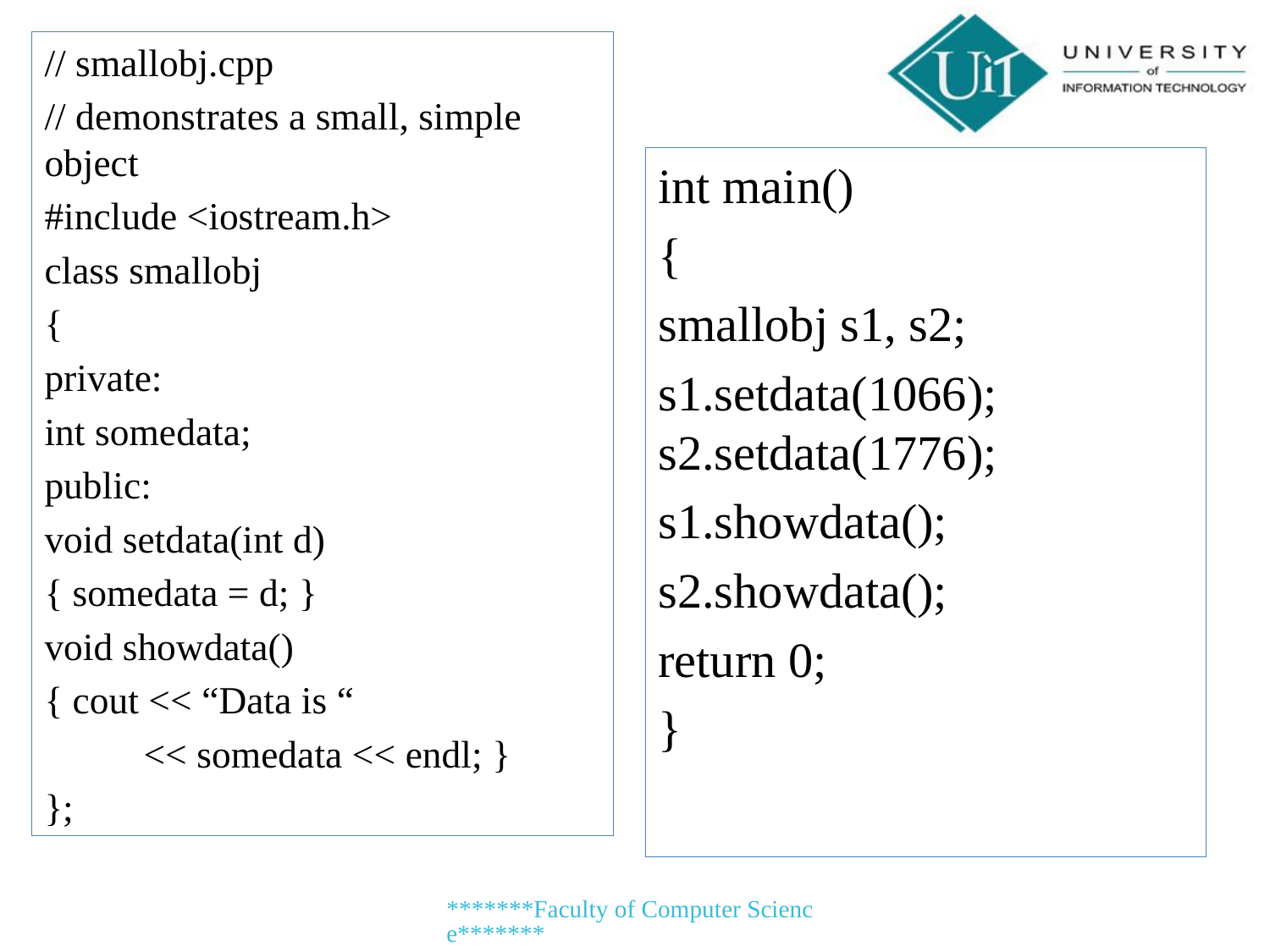

// smallobj.cpp
// demonstrates a small, simple object
#include <iostream.h>
class smallobj
{
private:
int somedata;
public:
void setdata(int d)
{ somedata = d; }
void showdata()
{ cout << “Data is “
	<< somedata << endl; }
};
int main()
{
smallobj s1, s2;
s1.setdata(1066); s2.setdata(1776);
s1.showdata();
s2.showdata();
return 0;
}

*******Faculty of Computer Science*******